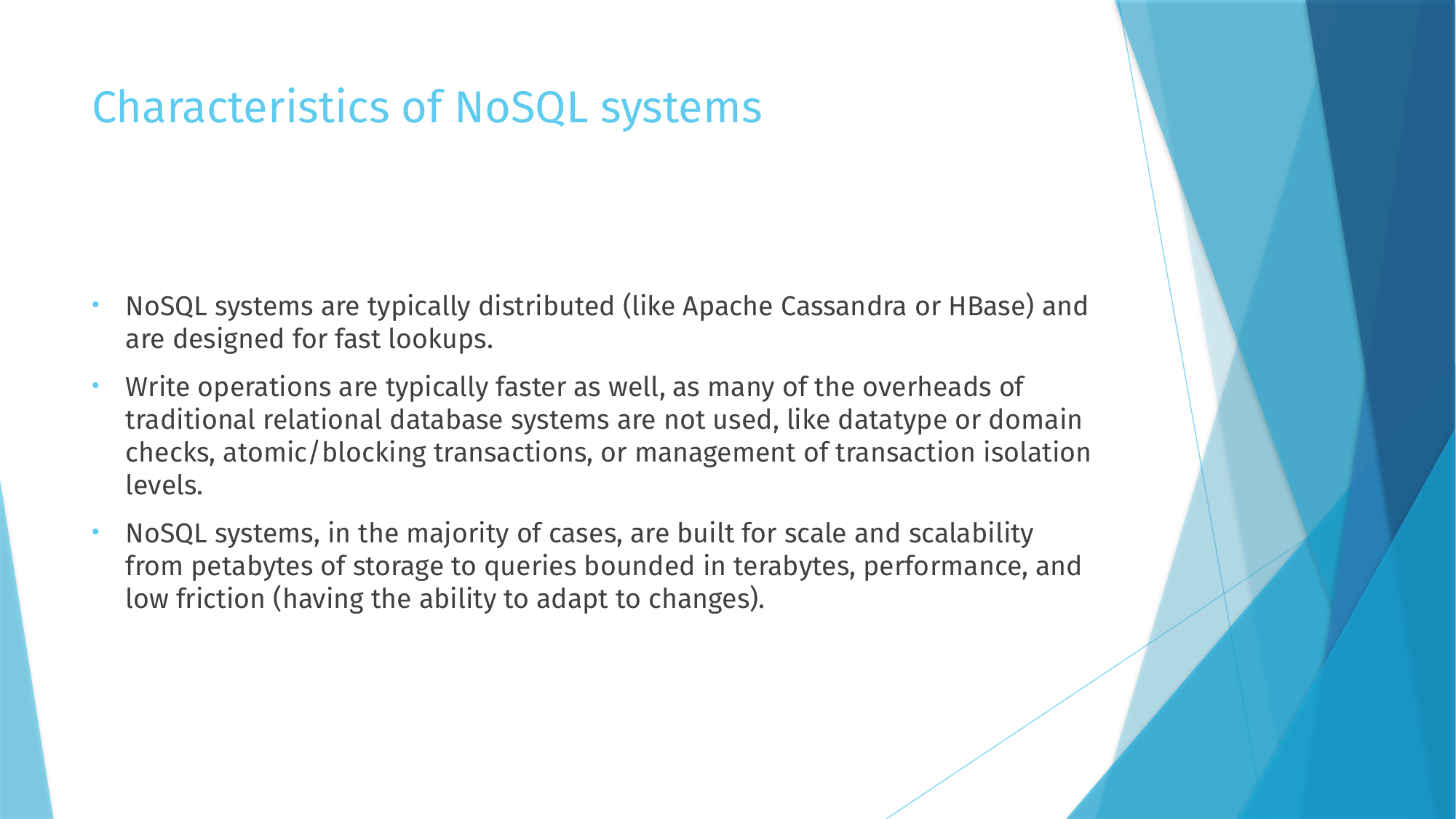

# Characteristics of NoSQL systems
NoSQL systems are typically distributed (like Apache Cassandra or HBase) and are designed for fast lookups.
Write operations are typically faster as well, as many of the overheads of traditional relational database systems are not used, like datatype or domain checks, atomic/blocking transactions, or management of transaction isolation levels.
NoSQL systems, in the majority of cases, are built for scale and scalability from petabytes of storage to queries bounded in terabytes, performance, and low friction (having the ability to adapt to changes).